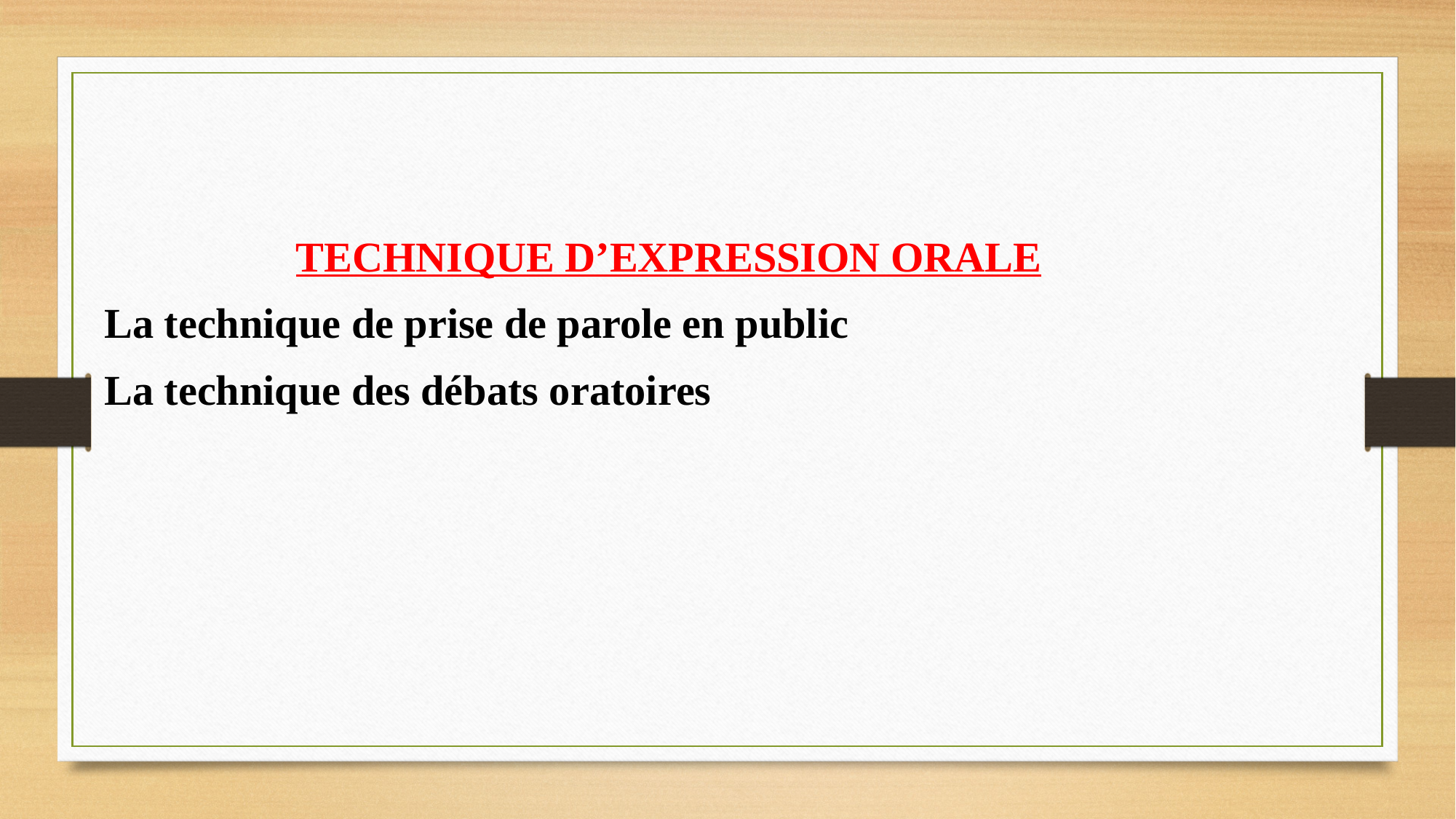

TECHNIQUE D’EXPRESSION ORALE
La technique de prise de parole en public
La technique des débats oratoires